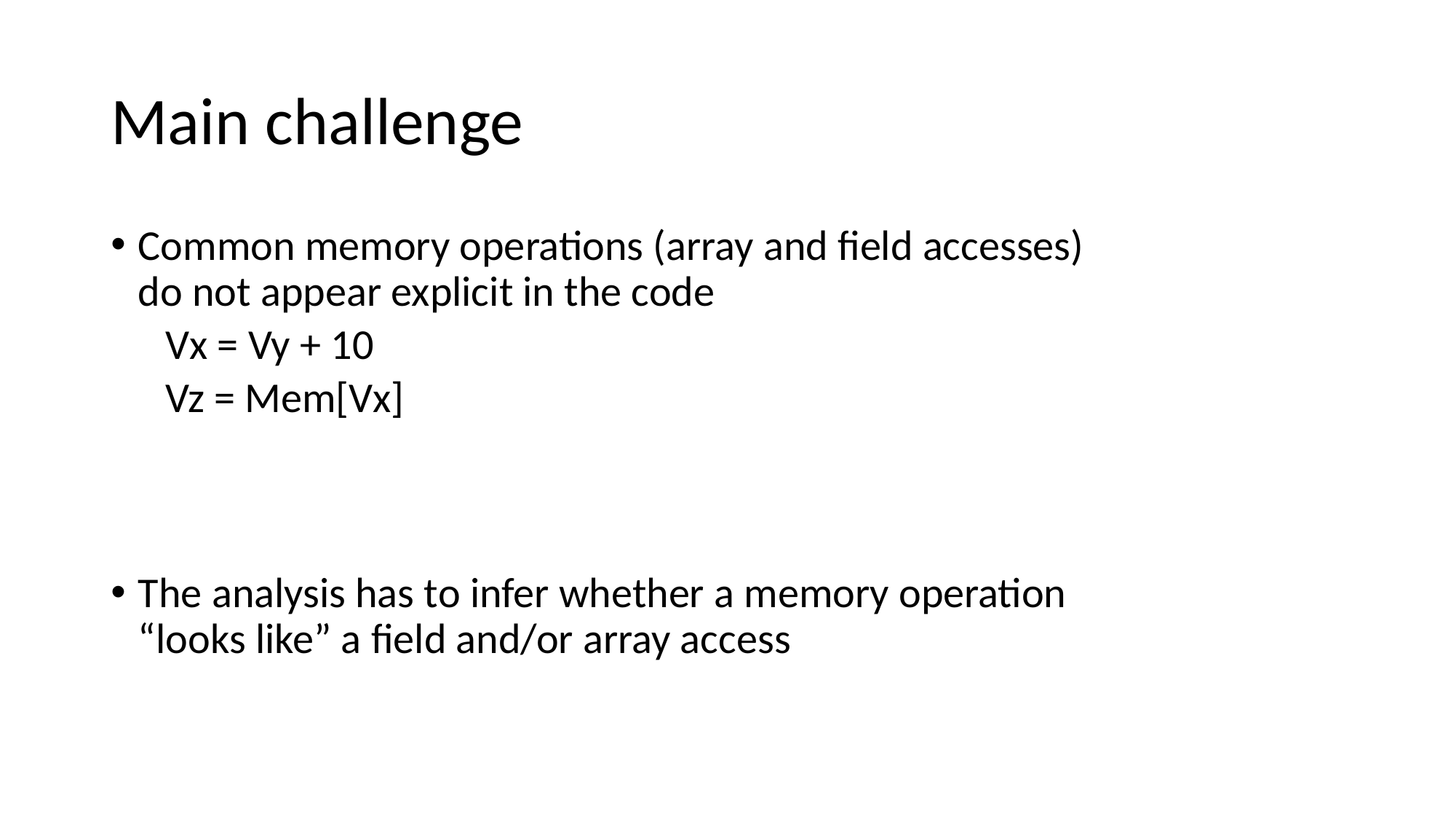

# Main challenge
Common memory operations (array and field accesses)
do not appear explicit in the code
Vx = Vy + 10
Vz = Mem[Vx]

The analysis has to infer whether a memory operation
“looks like” a field and/or array access